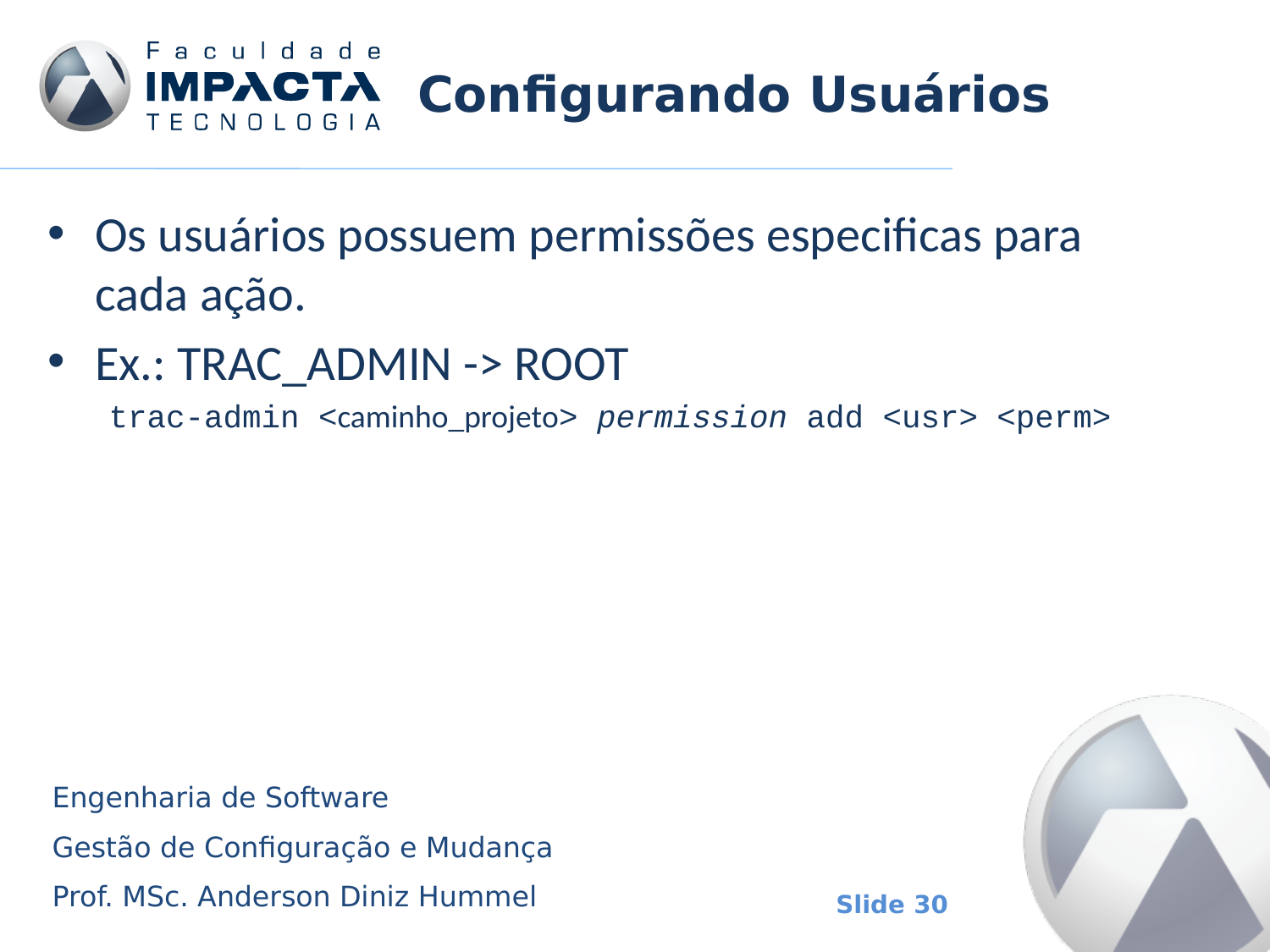

# Configurando Usuários
Os usuários possuem permissões especificas para cada ação.
Ex.: TRAC_ADMIN -> ROOT
trac-admin <caminho_projeto> permission add <usr> <perm>

Engenharia de Software
Gestão de Configuração e Mudança
Prof. MSc. Anderson Diniz Hummel